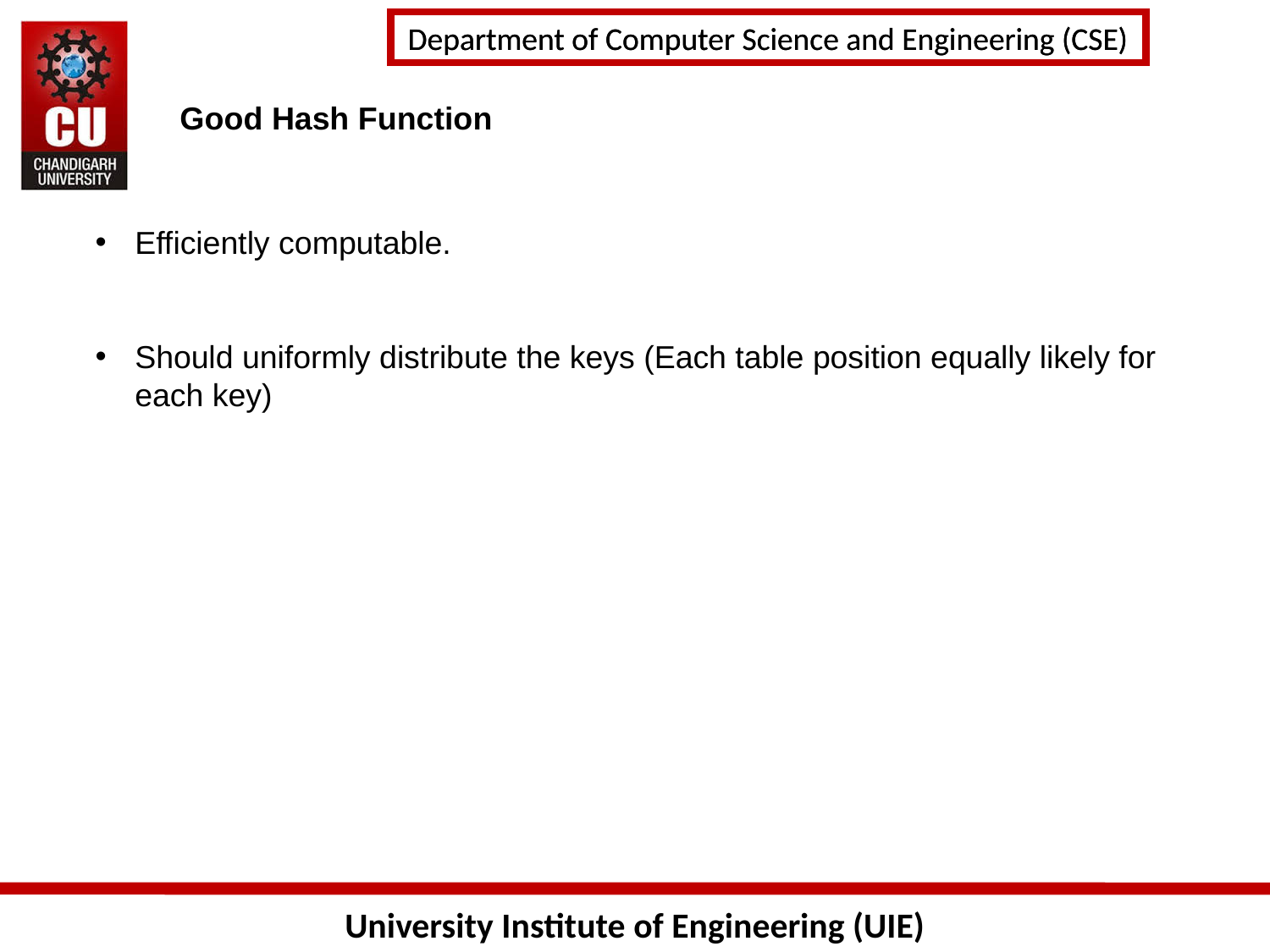

# Good Hash Function
Efficiently computable.

Should uniformly distribute the keys (Each table position equally likely for each key)